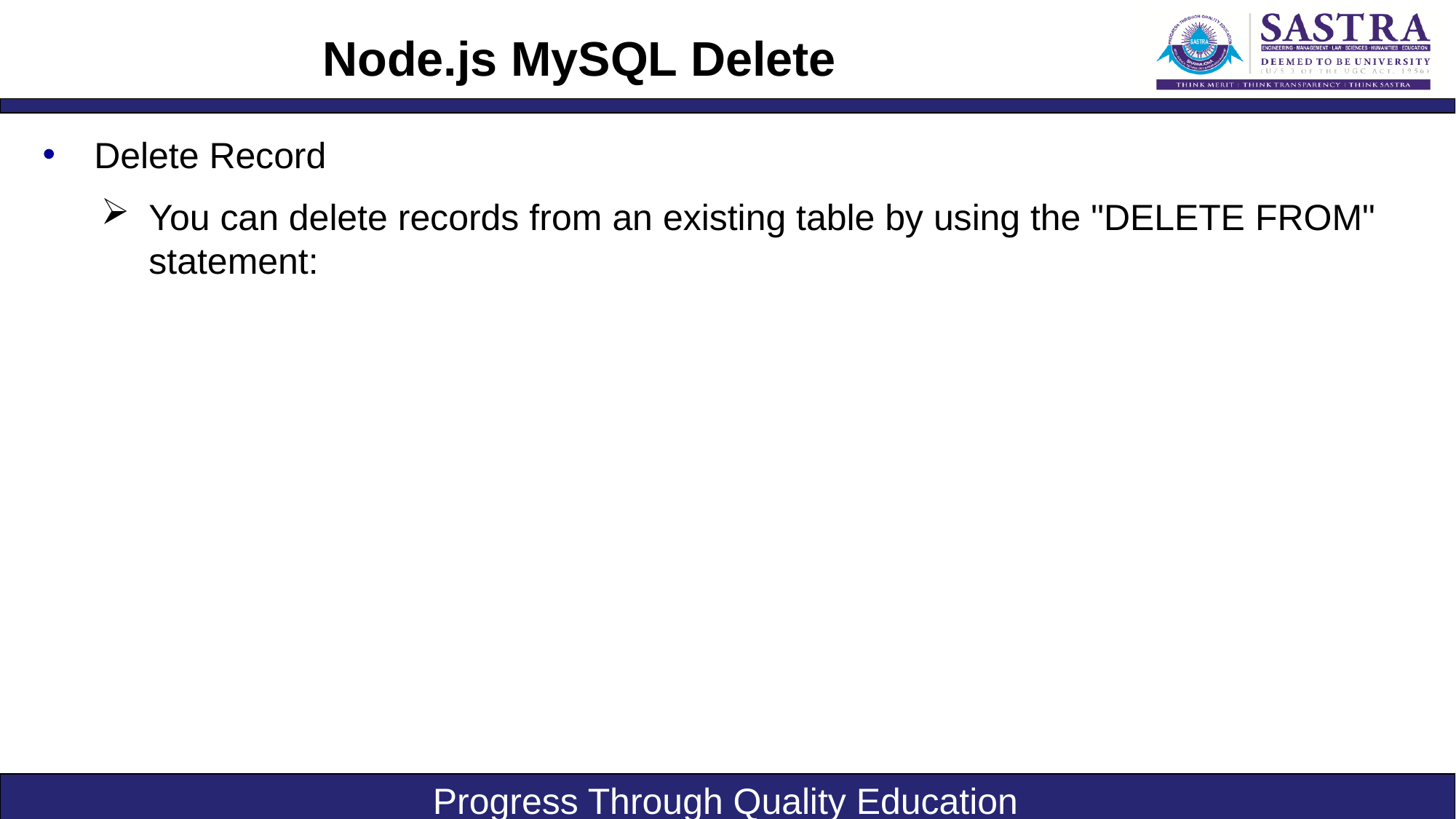

# Node.js MySQL Delete
Delete Record
You can delete records from an existing table by using the "DELETE FROM" statement: